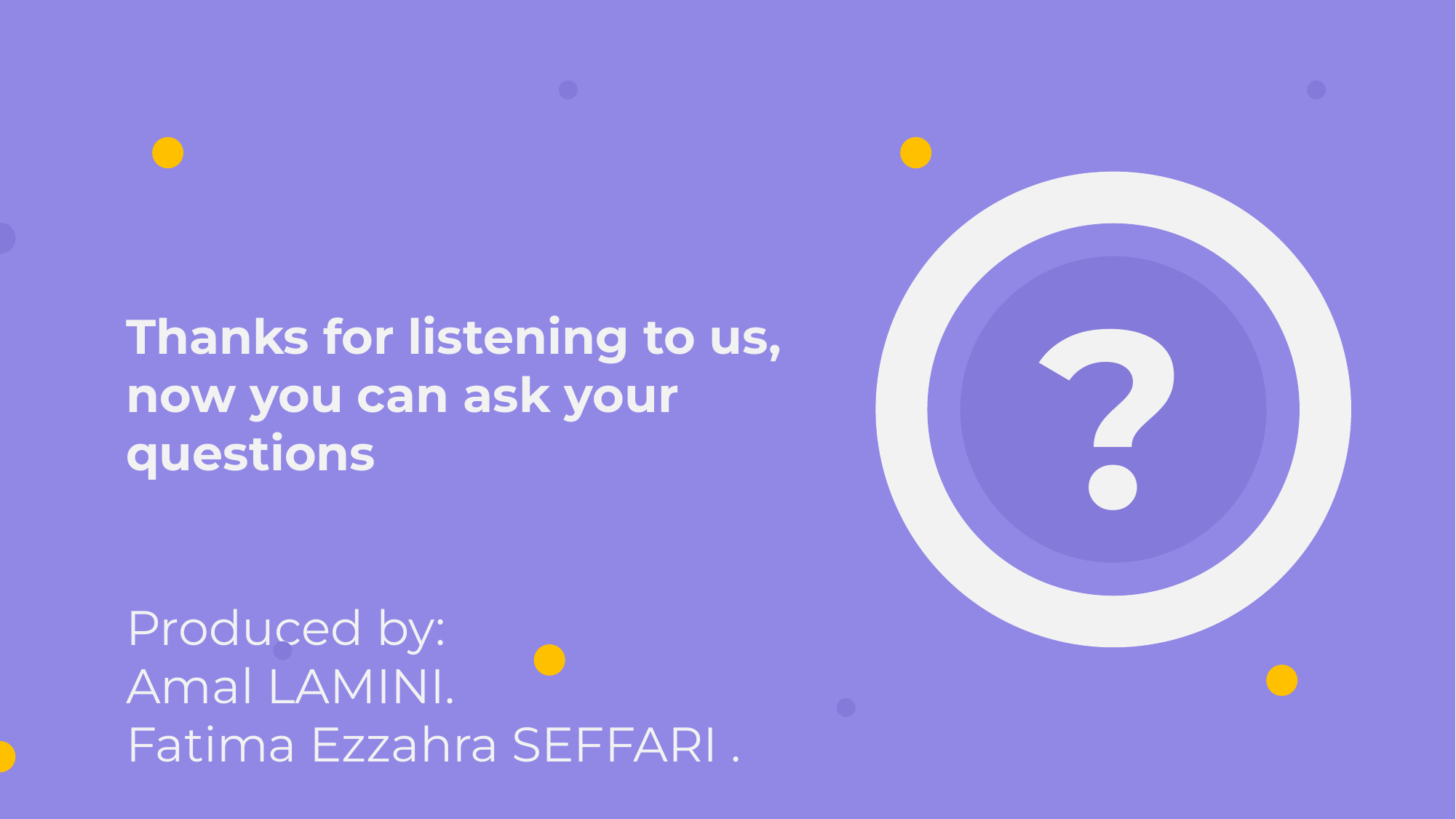

?

Thanks for listening to us, now you can ask your questions

Produced by:
Amal LAMINI.
Fatima Ezzahra SEFFARI .